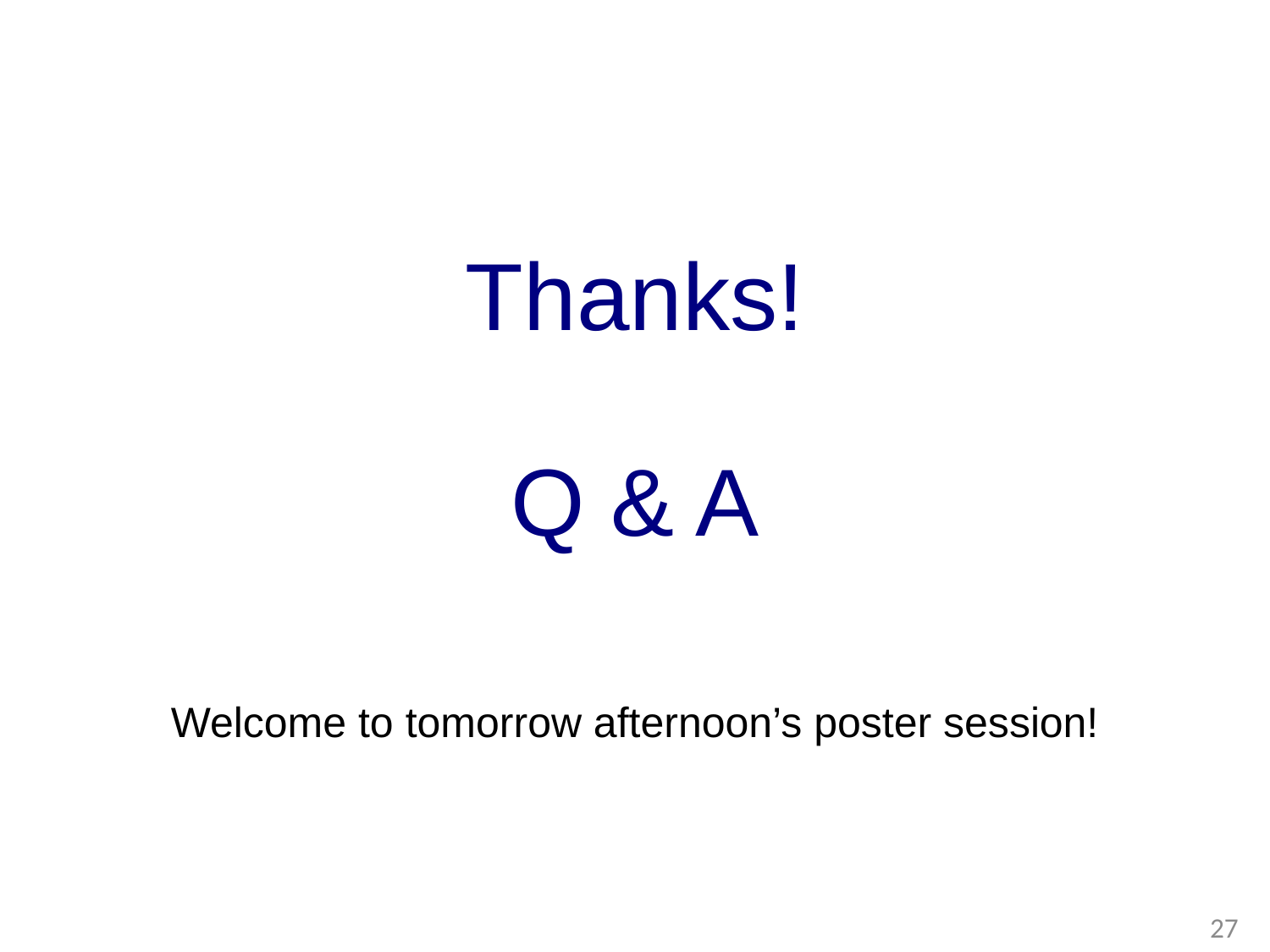

# Thanks! Q & A
Welcome to tomorrow afternoon’s poster session!
27